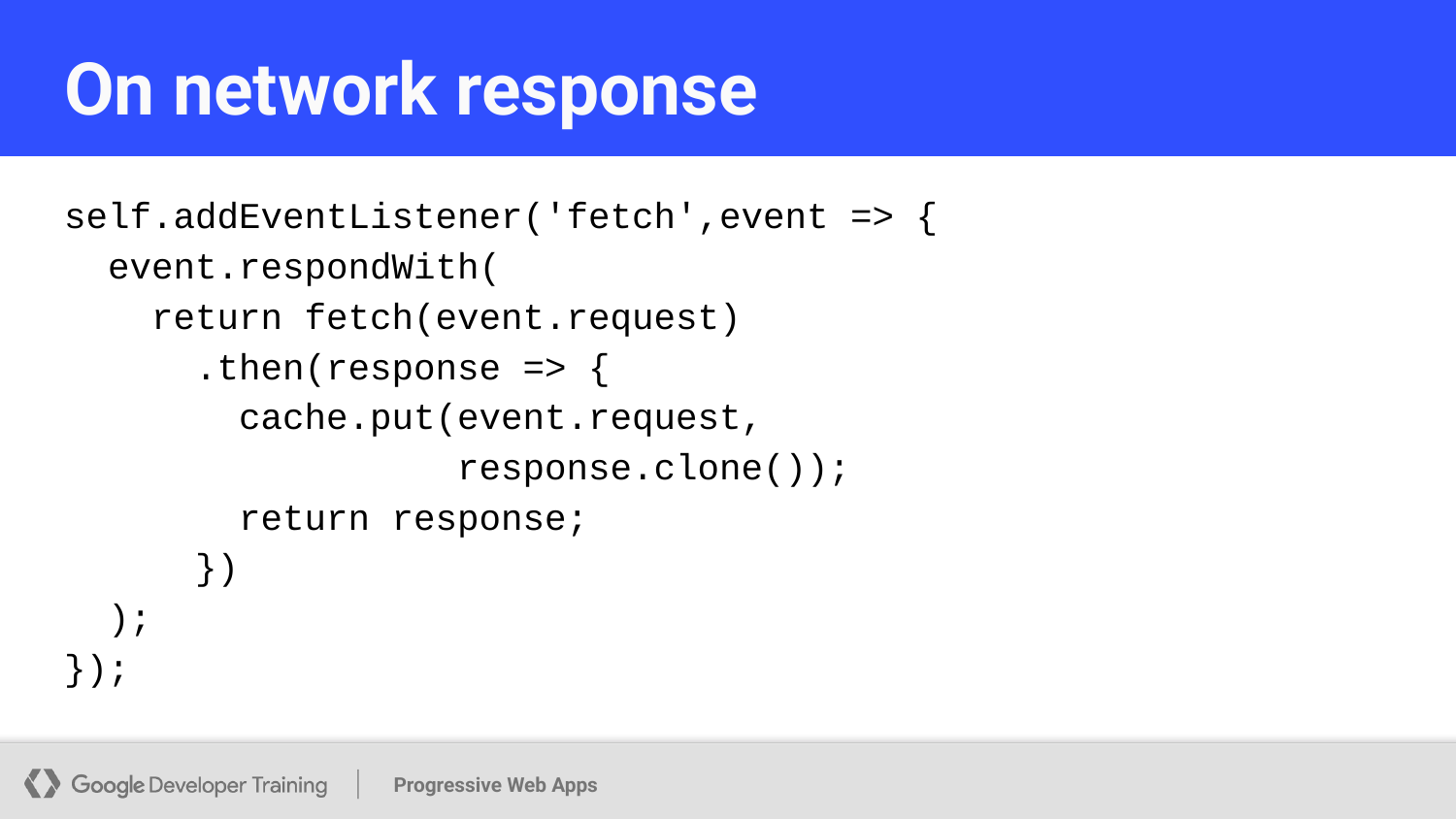

# On network response
self.addEventListener('fetch',event => {
  event.respondWith(
    return fetch(event.request)
      .then(response => {
        cache.put(event.request,
                  response.clone());
        return response;
      })
  );
});